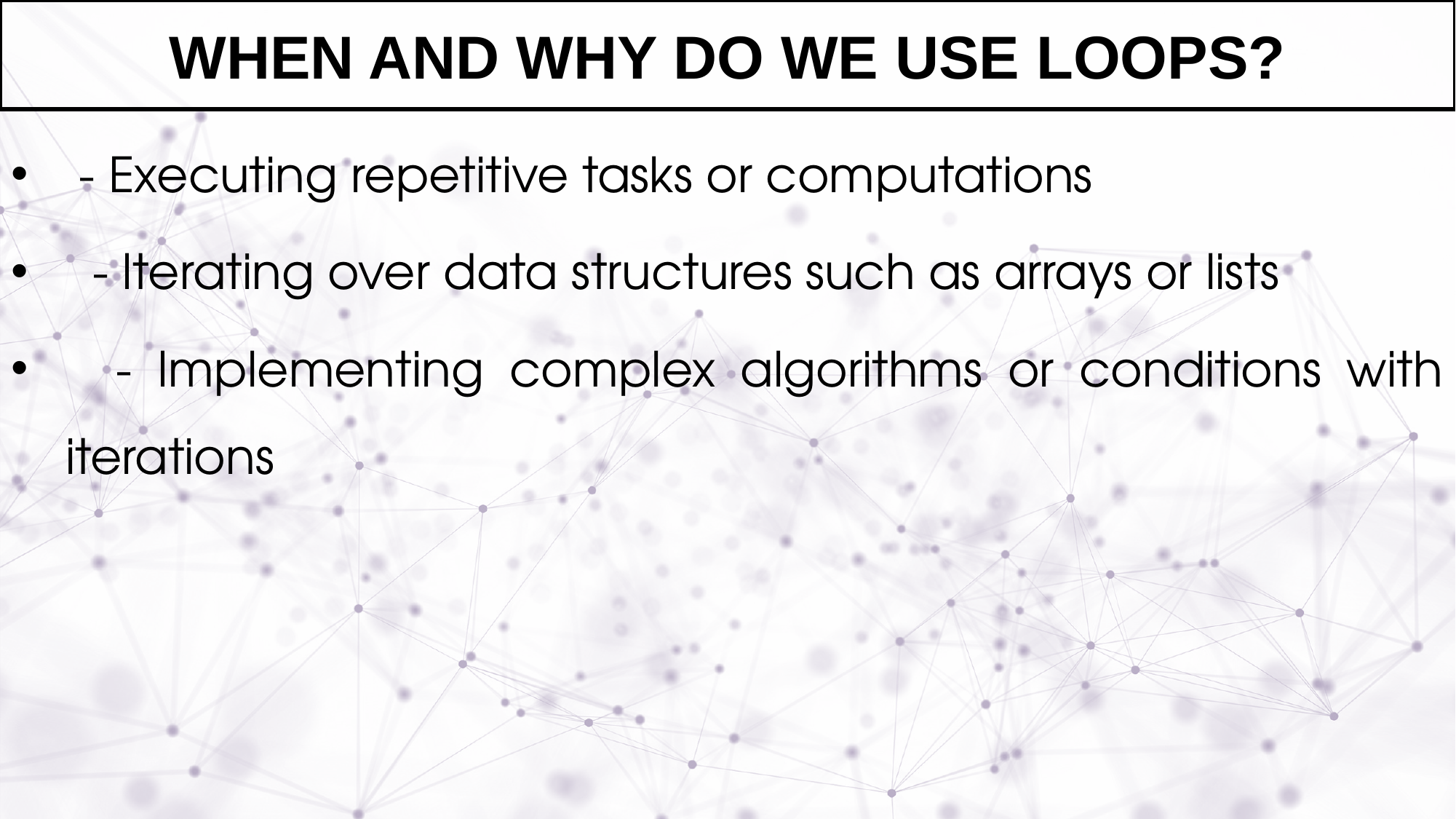

# WHEN AND WHY DO WE USE LOOPS?
 - Executing repetitive tasks or computations
  - Iterating over data structures such as arrays or lists
  - Implementing complex algorithms or conditions with iterations